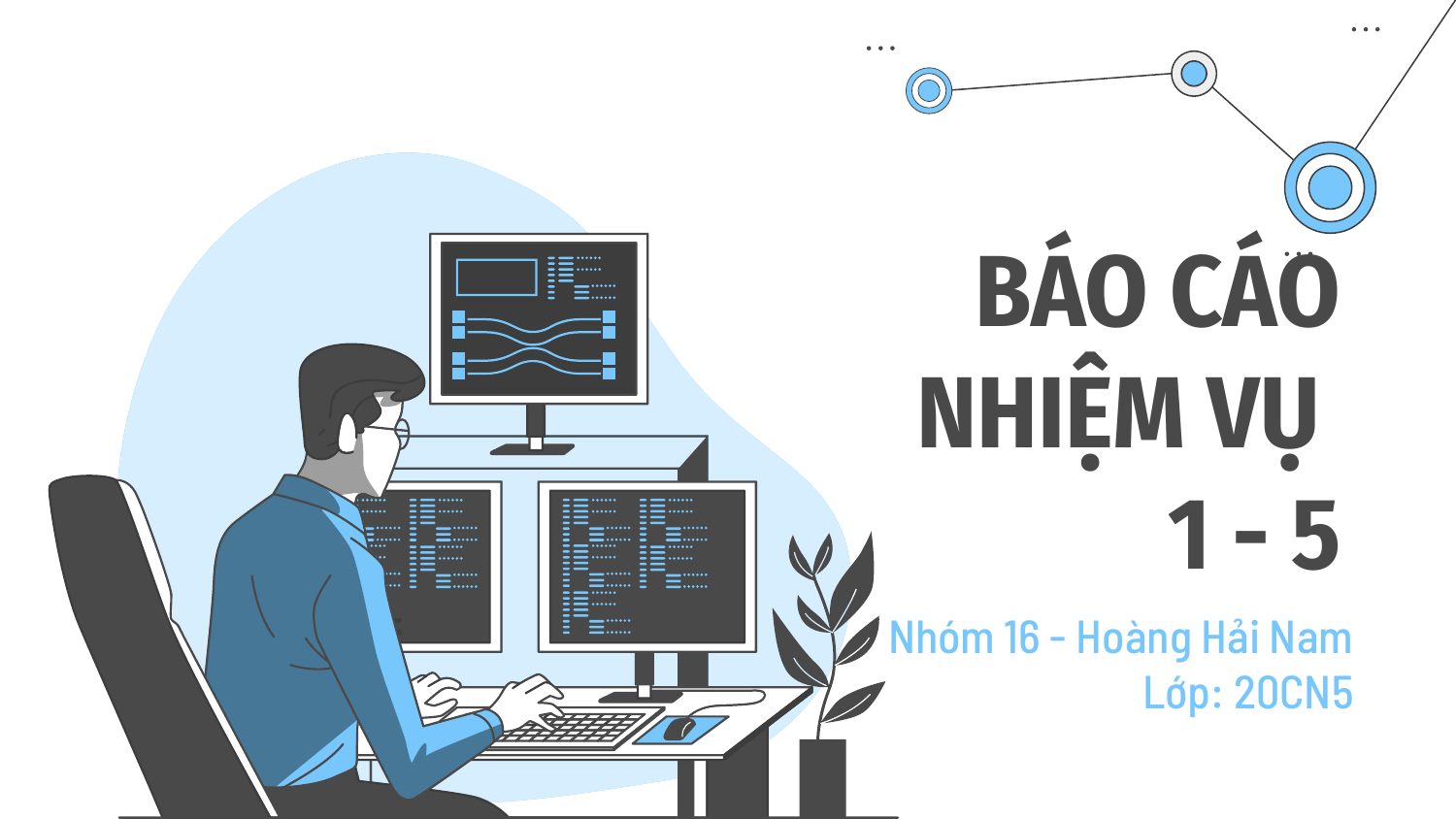

Table of Contents
01
Giới thiệu về HTML

Cơ bản về CSS
02

JavaScrip Cơ bản
03
HTML Forms và Input Elements

04

Quy trình phát triển web
05

# BÁO CÁO NHIỆM VỤ 1 - 5
Nhóm 16 - Hoàng Hải Nam
Lớp: 20CN5